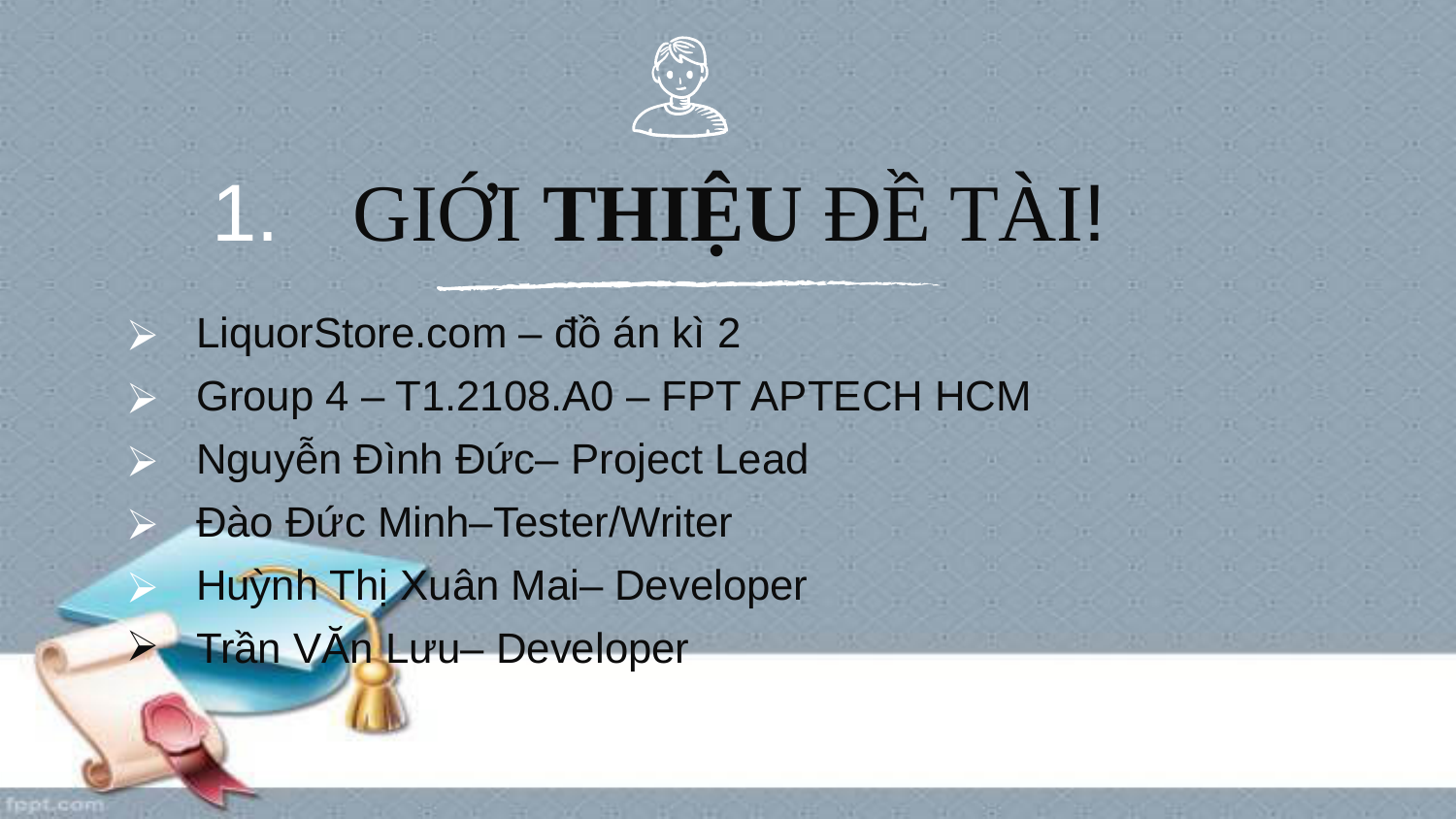

GIỚI THIỆU ĐỀ TÀI!

LiquorStore.com – đồ án kì 2
Group 4 – T1.2108.A0 – FPT APTECH HCM
Nguyễn Đình Đức– Project Lead
Đào Đức Minh–Tester/Writer
Huỳnh Thị Xuân Mai– Developer
Trần VĂn Lưu– Developer